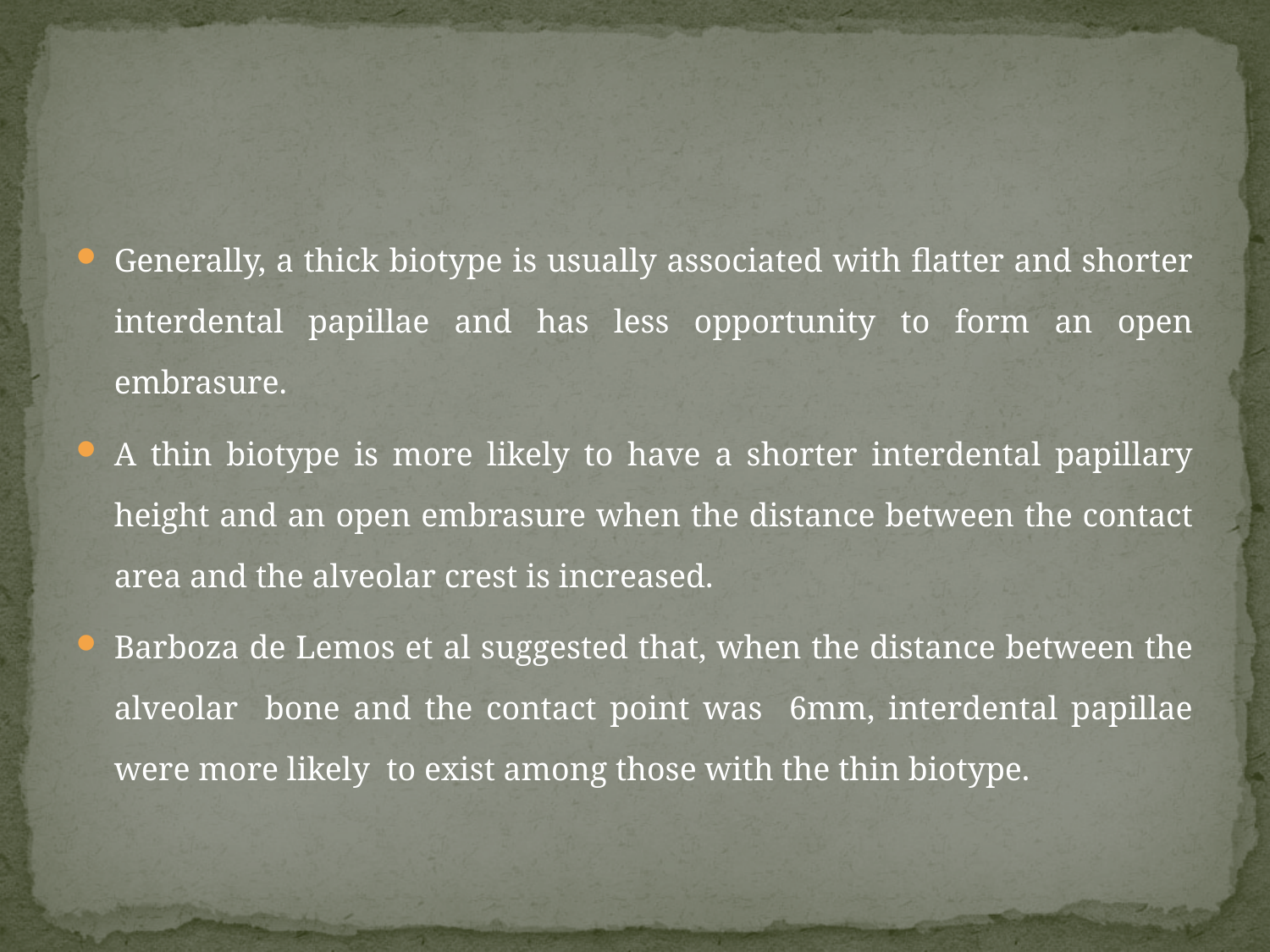

#
Generally, a thick biotype is usually associated with flatter and shorter interdental papillae and has less opportunity to form an open embrasure.
A thin biotype is more likely to have a shorter interdental papillary height and an open embrasure when the distance between the contact area and the alveolar crest is increased.
Barboza de Lemos et al suggested that, when the distance between the alveolar  bone and the contact point was  6mm, interdental papillae were more likely  to exist among those with the thin biotype.